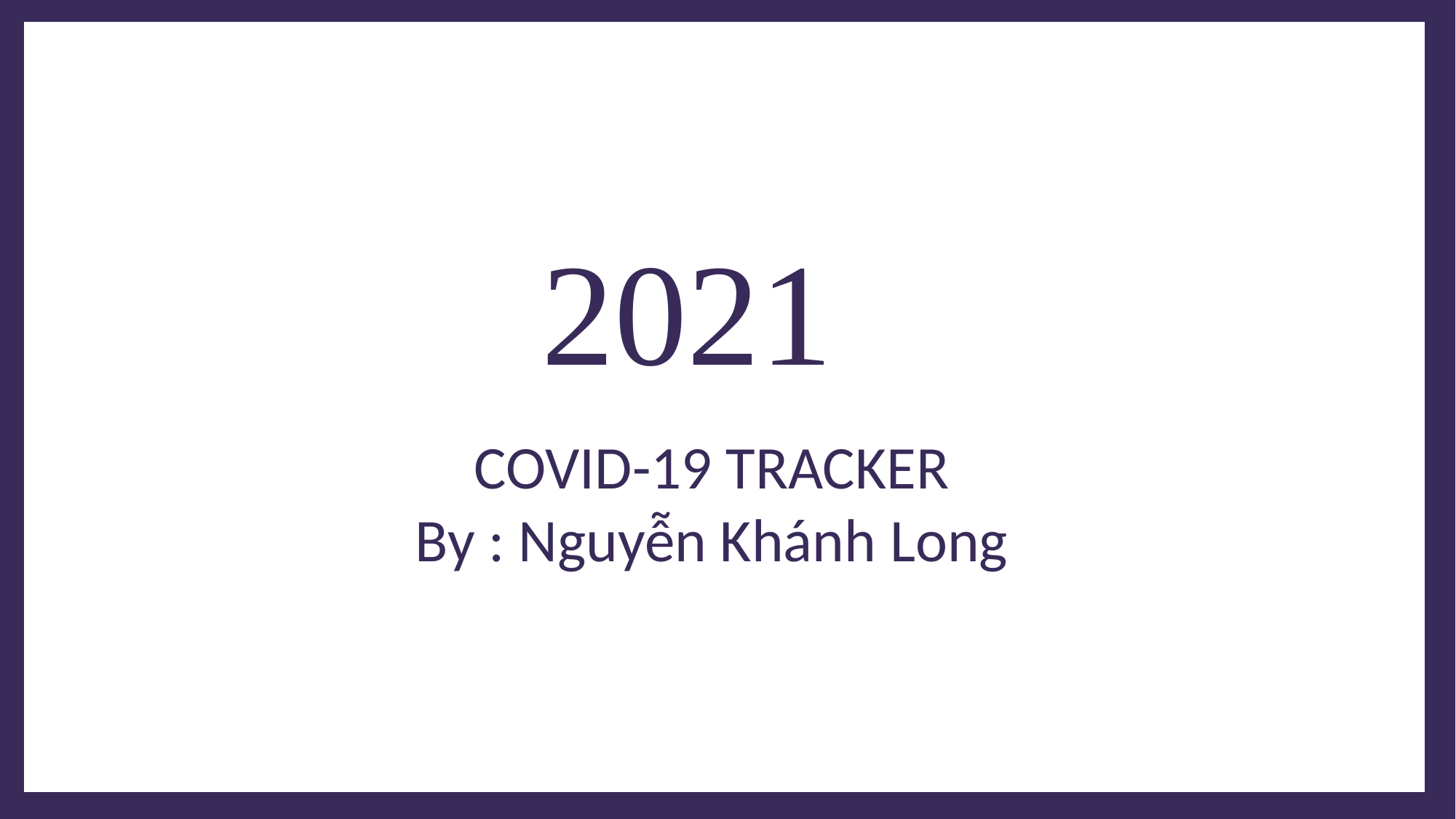

2021
COVID-19 TRACKER
By : Nguyễn Khánh Long